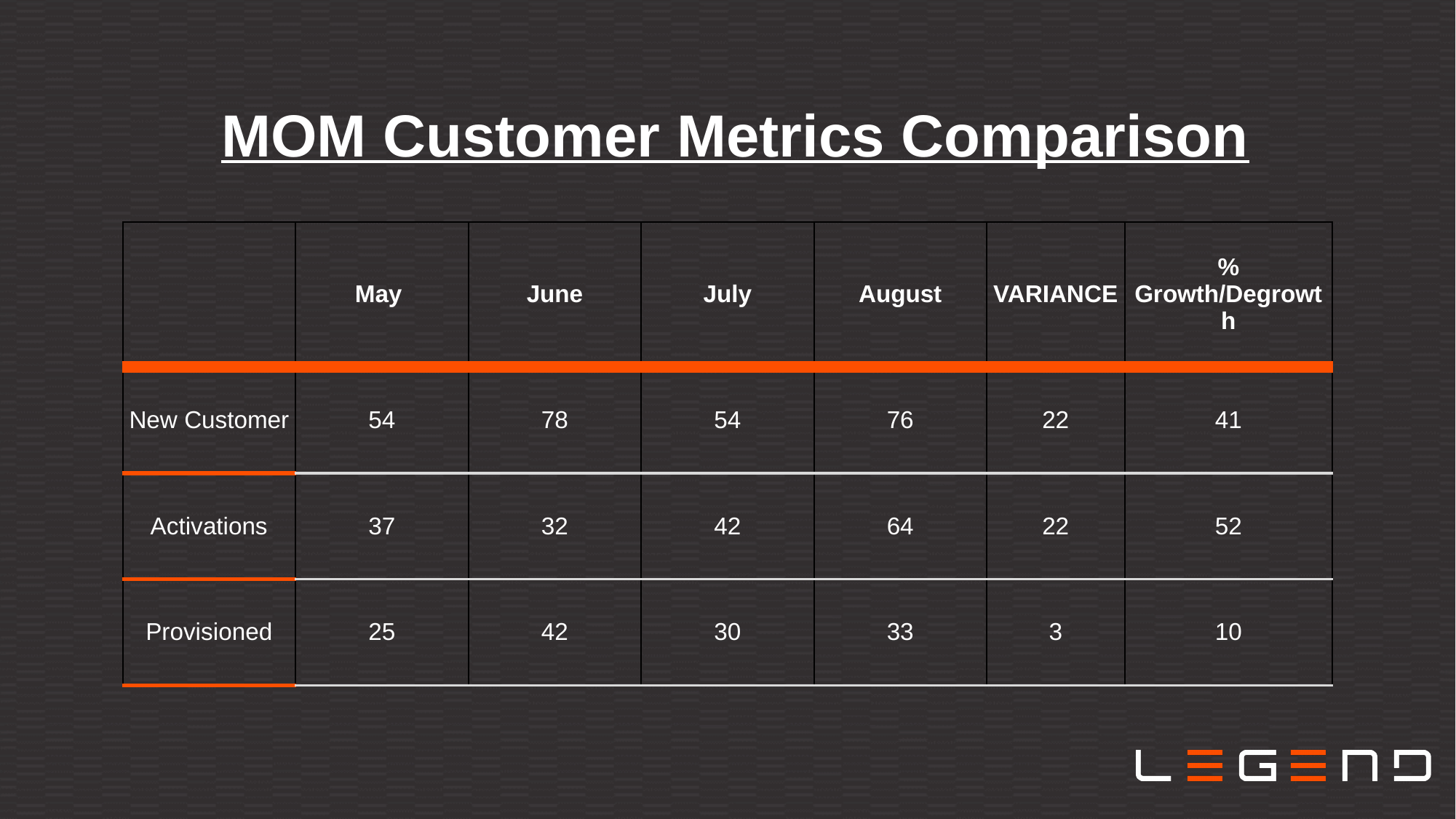

MOM Customer Metrics Comparison
|  | May | June | July | August | VARIANCE | % Growth/Degrowth |
| --- | --- | --- | --- | --- | --- | --- |
| New Customer | 54 | 78 | 54 | 76 | 22 | 41 |
| Activations | 37 | 32 | 42 | 64 | 22 | 52 |
| Provisioned | 25 | 42 | 30 | 33 | 3 | 10 |